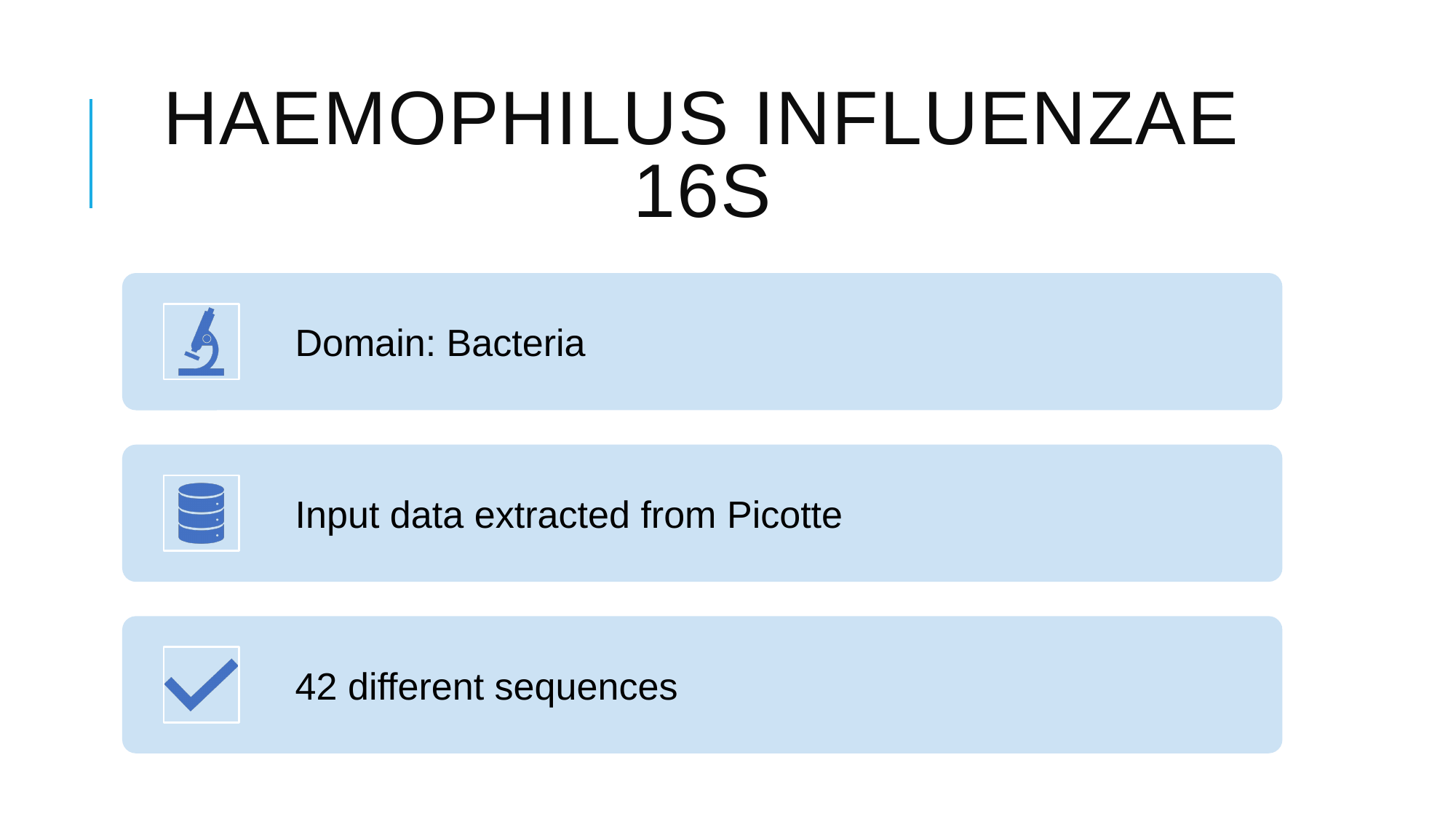

# Haemophilus Influenzae 16S
Domain: Bacteria
Input data extracted from Picotte
42 different sequences